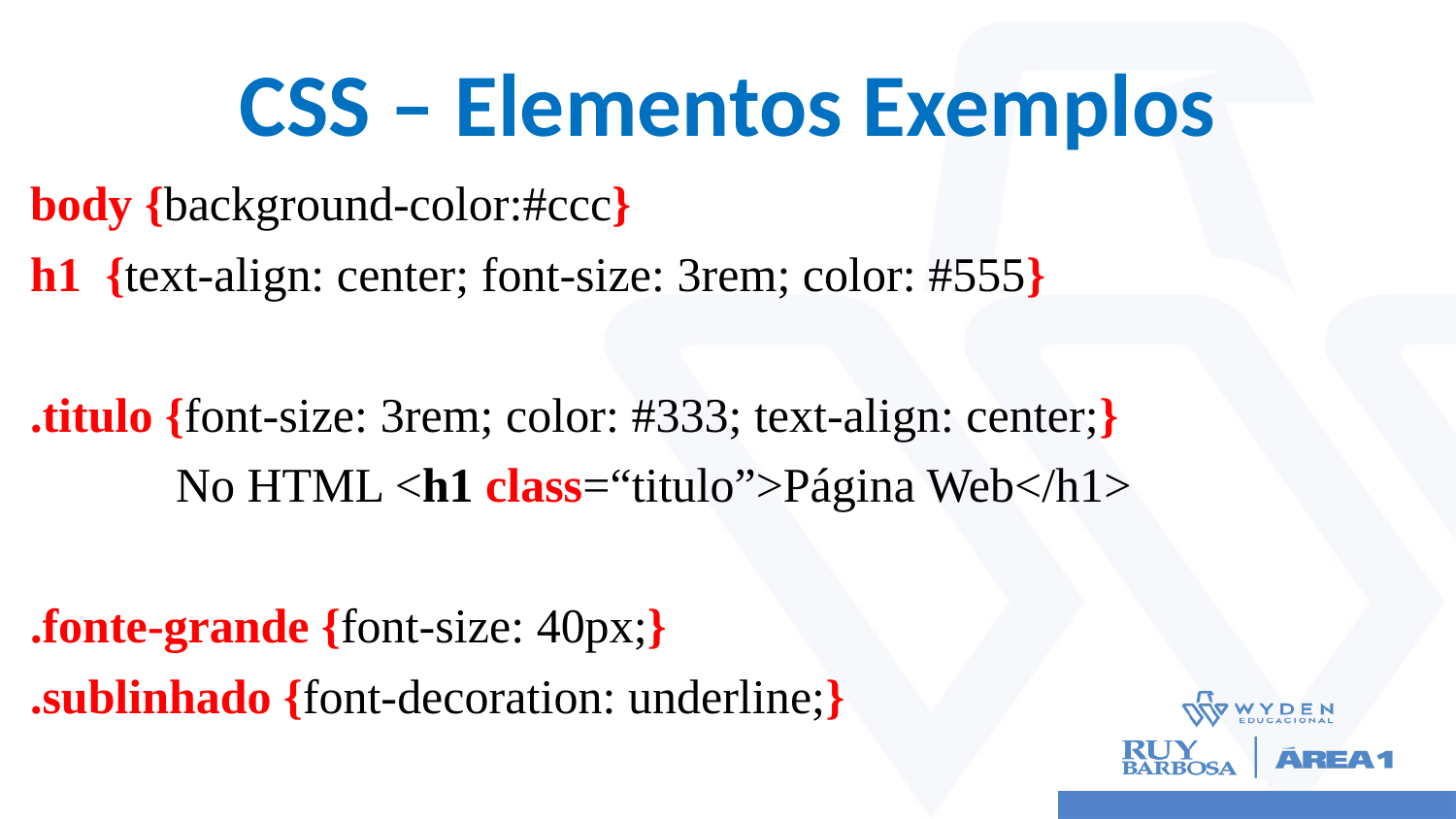

# CSS – Elementos Exemplos
body {background-color:#ccc}
h1  {text-align: center; font-size: 3rem; color: #555}

.titulo {font-size: 3rem; color: #333; text-align: center;}
	No HTML <h1 class=“titulo”>Página Web</h1>

.fonte-grande {font-size: 40px;}
.sublinhado {font-decoration: underline;}